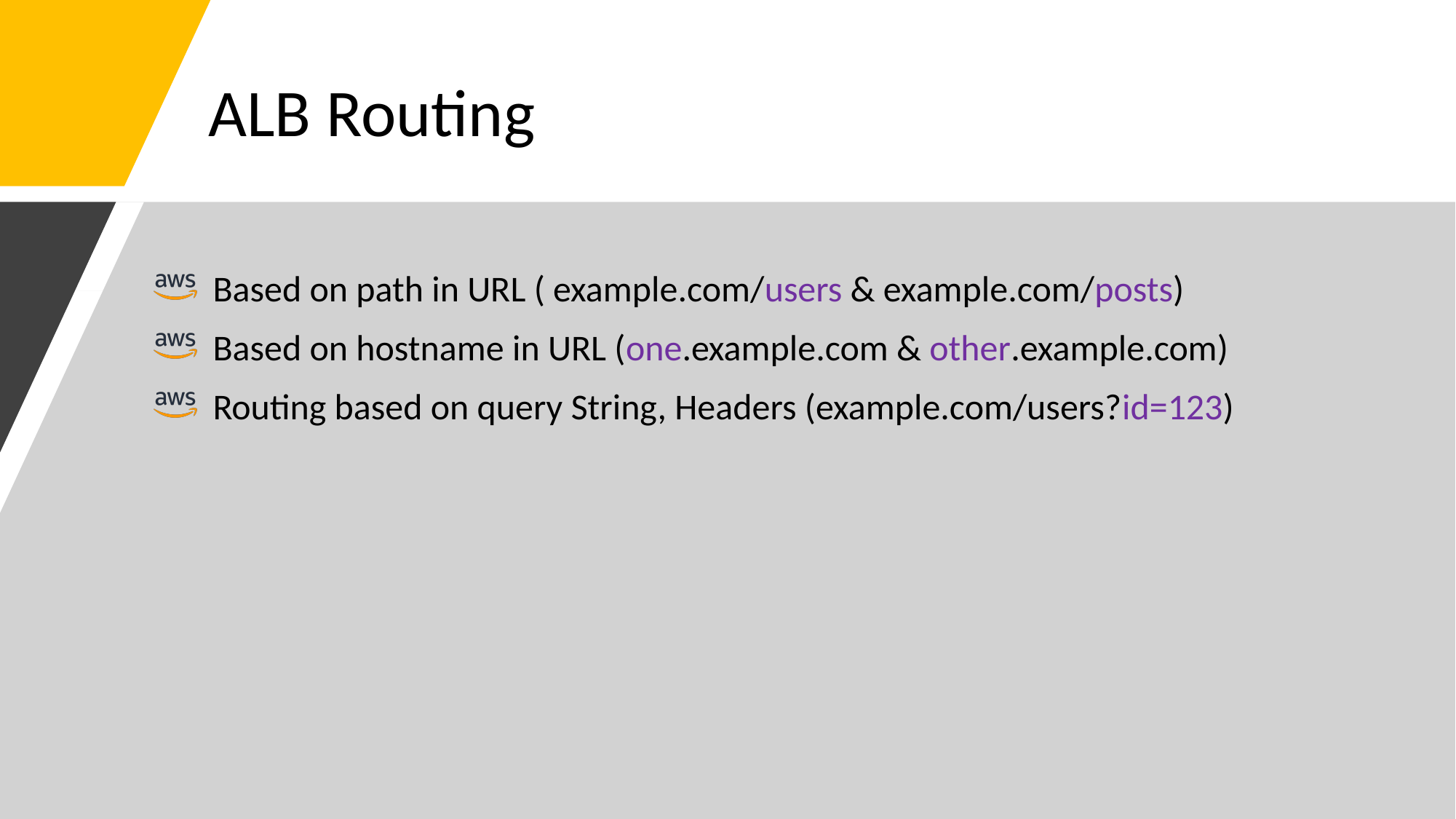

# ALB Routing

  Based on path in URL ( example.com/users & example.com/posts)
  Based on hostname in URL (one.example.com & other.example.com)
  Routing based on query String, Headers (example.com/users?id=123)